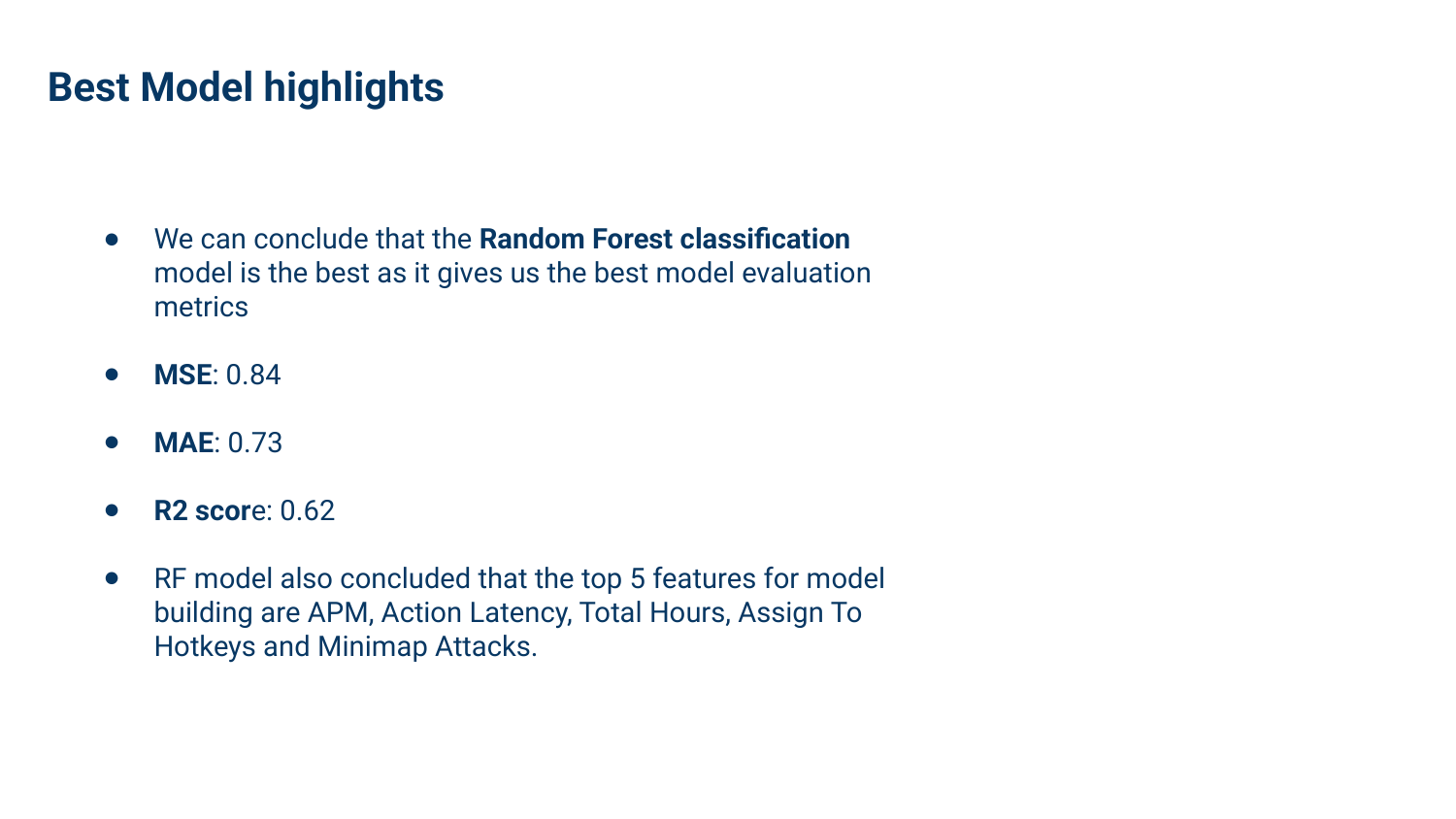

Best Model highlights
We can conclude that the Random Forest classification model is the best as it gives us the best model evaluation metrics

MSE: 0.84
MAE: 0.73
R2 score: 0.62
RF model also concluded that the top 5 features for model building are APM, Action Latency, Total Hours, Assign To Hotkeys and Minimap Attacks.